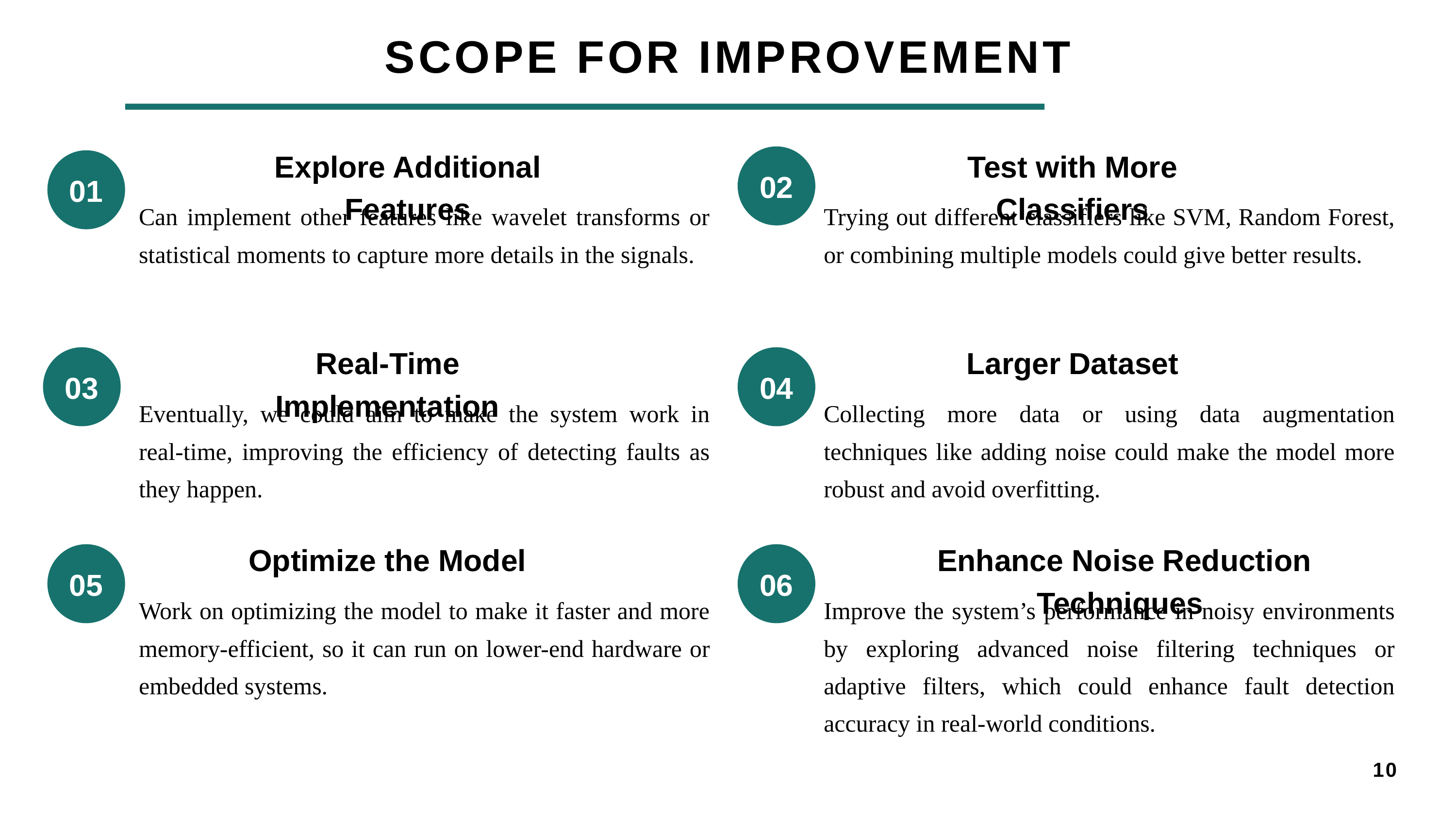

SCOPE FOR IMPROVEMENT

Explore Additional Features
Test with More Classifiers

02

01
Can implement other features like wavelet transforms or statistical moments to capture more details in the signals.
Trying out different classifiers like SVM, Random Forest, or combining multiple models could give better results.
Real-Time Implementation
Larger Dataset

03

04
Eventually, we could aim to make the system work in real-time, improving the efficiency of detecting faults as they happen.
Collecting more data or using data augmentation techniques like adding noise could make the model more robust and avoid overfitting.
Optimize the Model
 Enhance Noise Reduction Techniques

05

06
Work on optimizing the model to make it faster and more memory-efficient, so it can run on lower-end hardware or embedded systems.
Improve the system’s performance in noisy environments by exploring advanced noise filtering techniques or adaptive filters, which could enhance fault detection accuracy in real-world conditions.
10